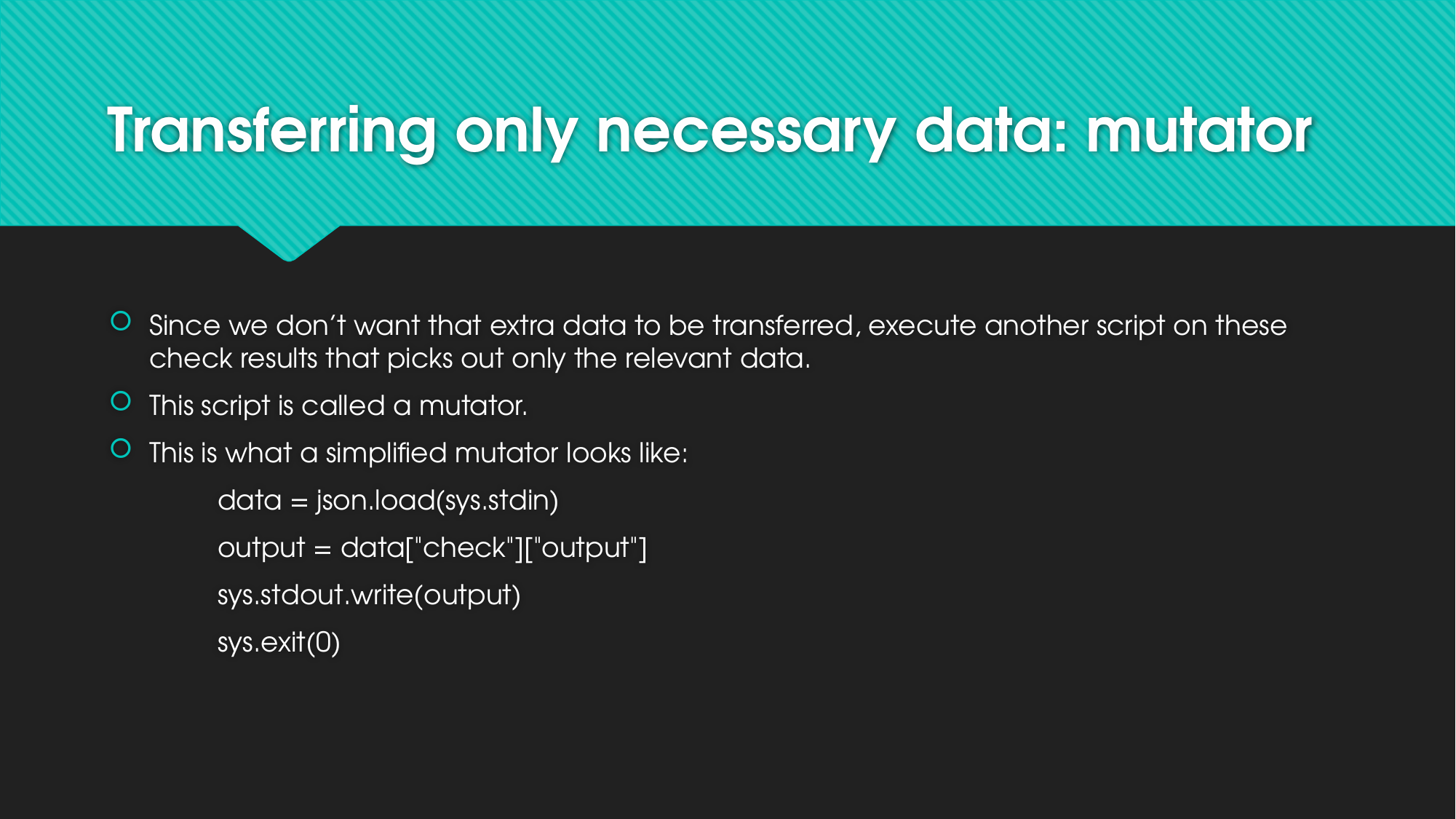

# Transferring only necessary data: mutator
Since we don’t want that extra data to be transferred, execute another script on these check results that picks out only the relevant data.
This script is called a mutator.
This is what a simplified mutator looks like:
	data = json.load(sys.stdin)
	output = data["check"]["output"]
	sys.stdout.write(output)
	sys.exit(0)